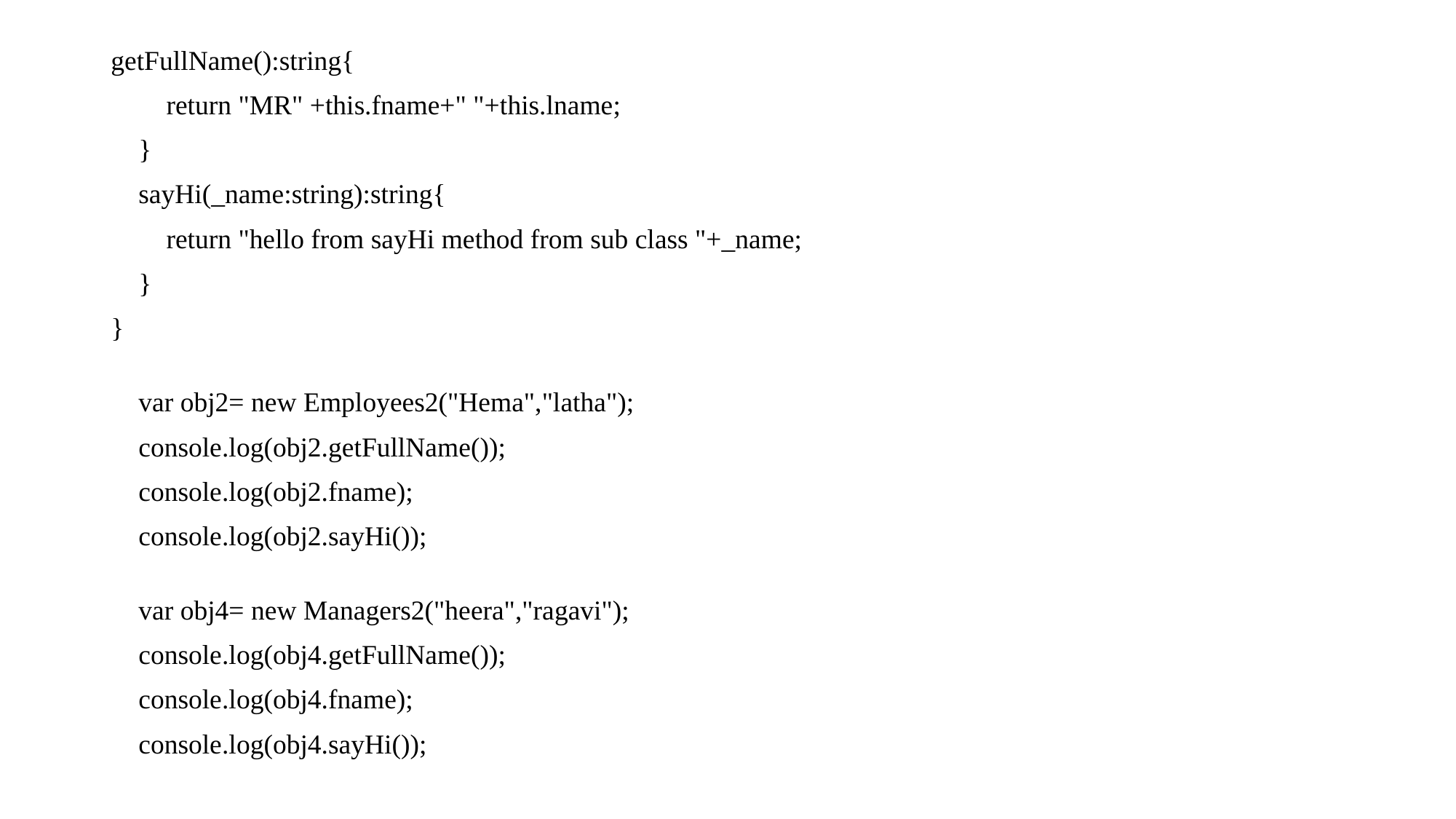

getFullName():string{
        return "MR" +this.fname+" "+this.lname;
    }
    sayHi(_name:string):string{
        return "hello from sayHi method from sub class "+_name;
    }
}
    var obj2= new Employees2("Hema","latha");
    console.log(obj2.getFullName());
    console.log(obj2.fname);
    console.log(obj2.sayHi());
    var obj4= new Managers2("heera","ragavi");
    console.log(obj4.getFullName());
    console.log(obj4.fname);
    console.log(obj4.sayHi());